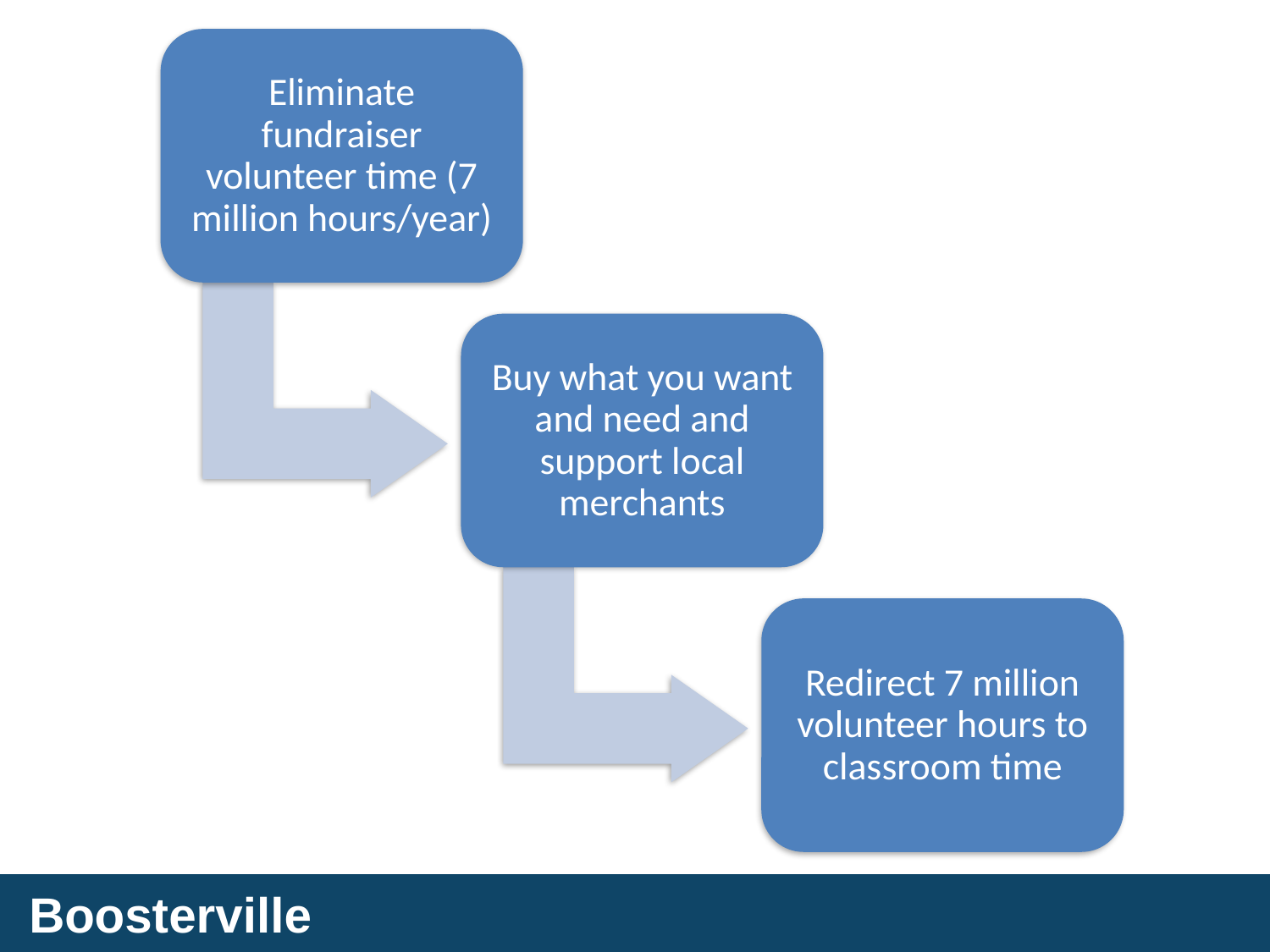

Eliminate fundraiser volunteer time (7 million hours/year)

Buy what you want and need and support local merchants

Redirect 7 million volunteer hours to classroom time